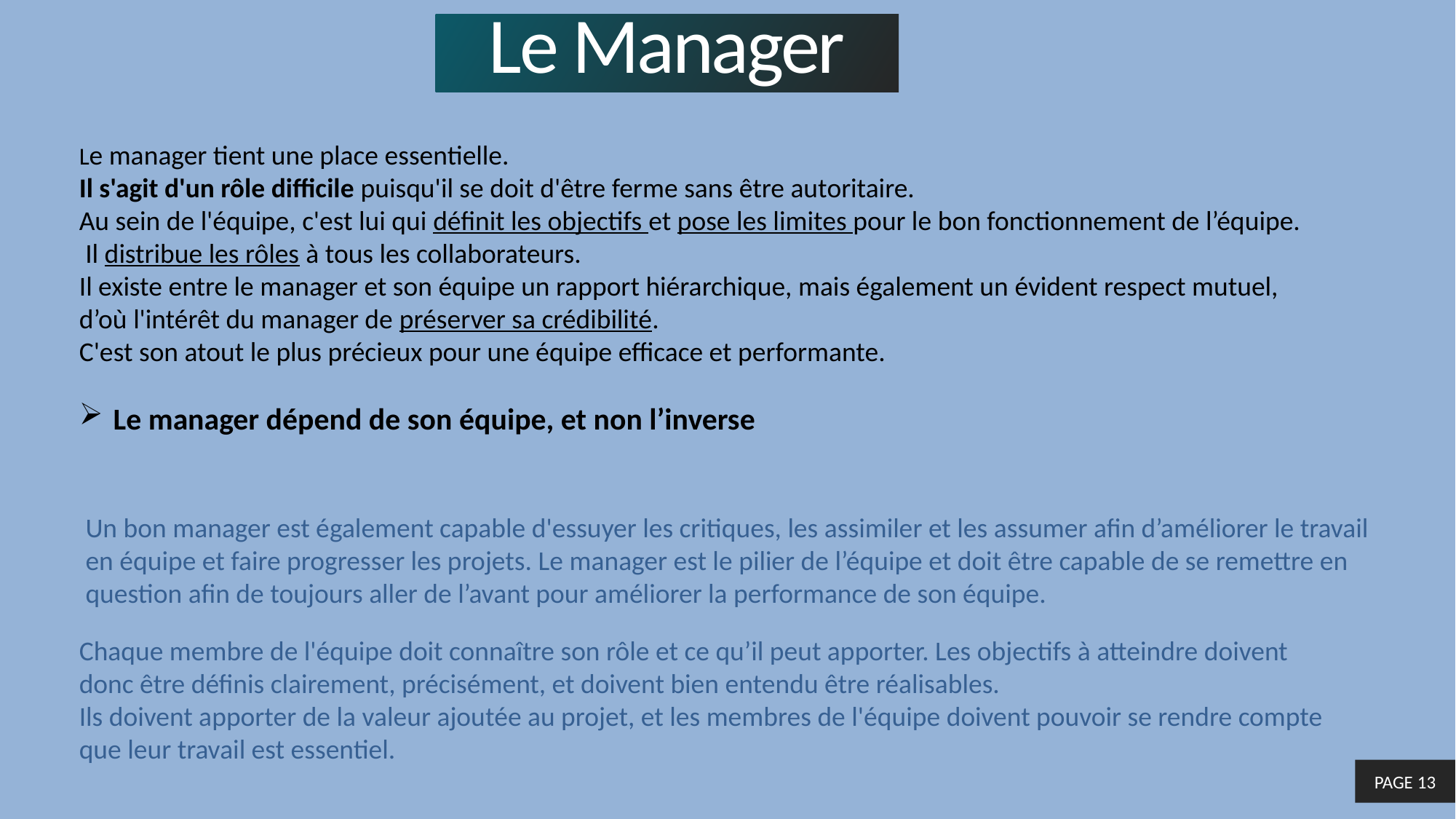

Le Manager
Le manager tient une place essentielle.
Il s'agit d'un rôle difficile puisqu'il se doit d'être ferme sans être autoritaire.
Au sein de l'équipe, c'est lui qui définit les objectifs et pose les limites pour le bon fonctionnement de l’équipe.
 Il distribue les rôles à tous les collaborateurs.
Il existe entre le manager et son équipe un rapport hiérarchique, mais également un évident respect mutuel,
d’où l'intérêt du manager de préserver sa crédibilité.
C'est son atout le plus précieux pour une équipe efficace et performante.

Le manager dépend de son équipe, et non l’inverse

Un bon manager est également capable d'essuyer les critiques, les assimiler et les assumer afin d’améliorer le travail
en équipe et faire progresser les projets. Le manager est le pilier de l’équipe et doit être capable de se remettre en
question afin de toujours aller de l’avant pour améliorer la performance de son équipe.

Chaque membre de l'équipe doit connaître son rôle et ce qu’il peut apporter. Les objectifs à atteindre doivent donc être définis clairement, précisément, et doivent bien entendu être réalisables.
Ils doivent apporter de la valeur ajoutée au projet, et les membres de l'équipe doivent pouvoir se rendre compte
que leur travail est essentiel.
PAGE 13